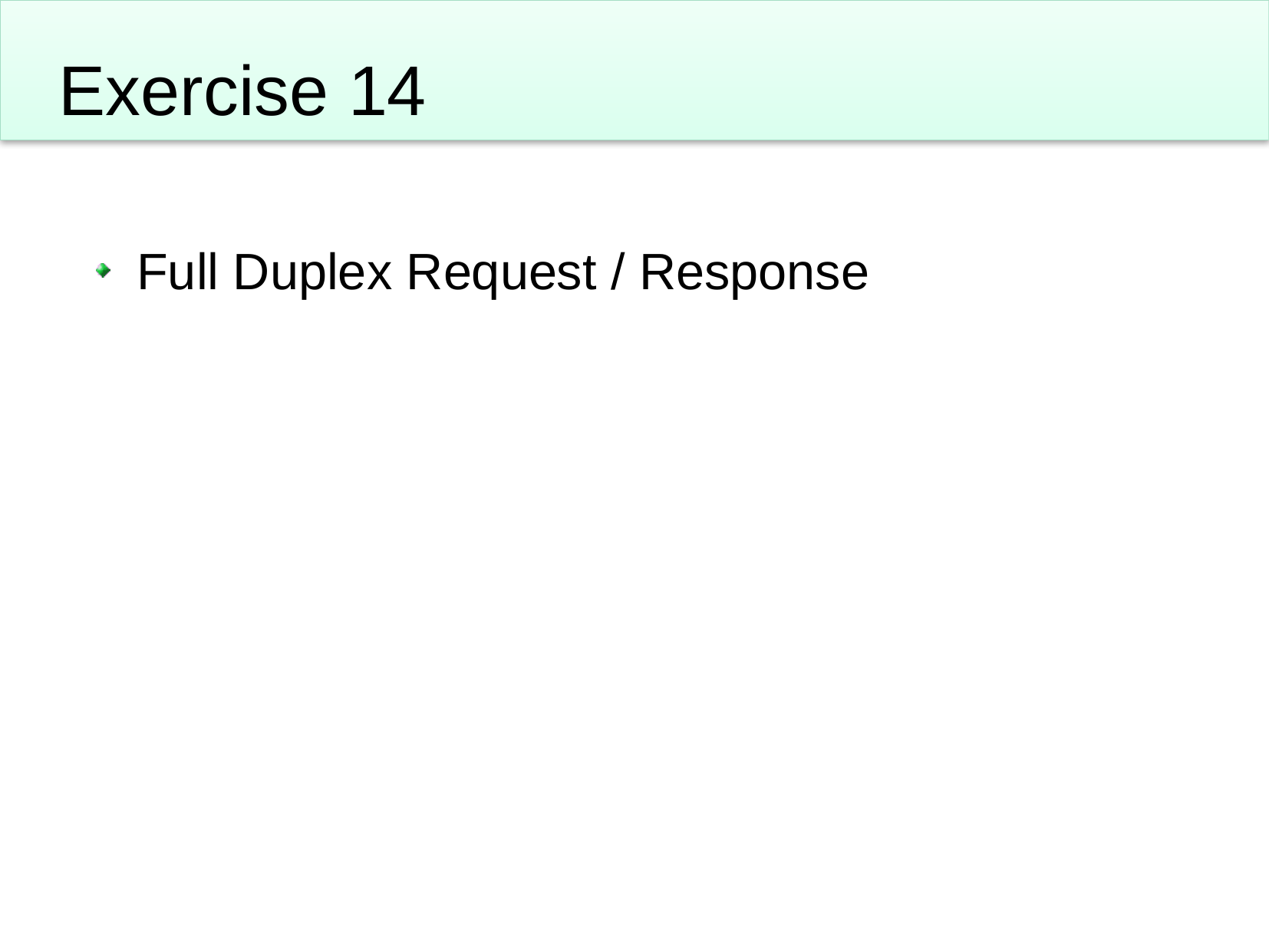

# Exercise 14

Full Duplex Request / Response